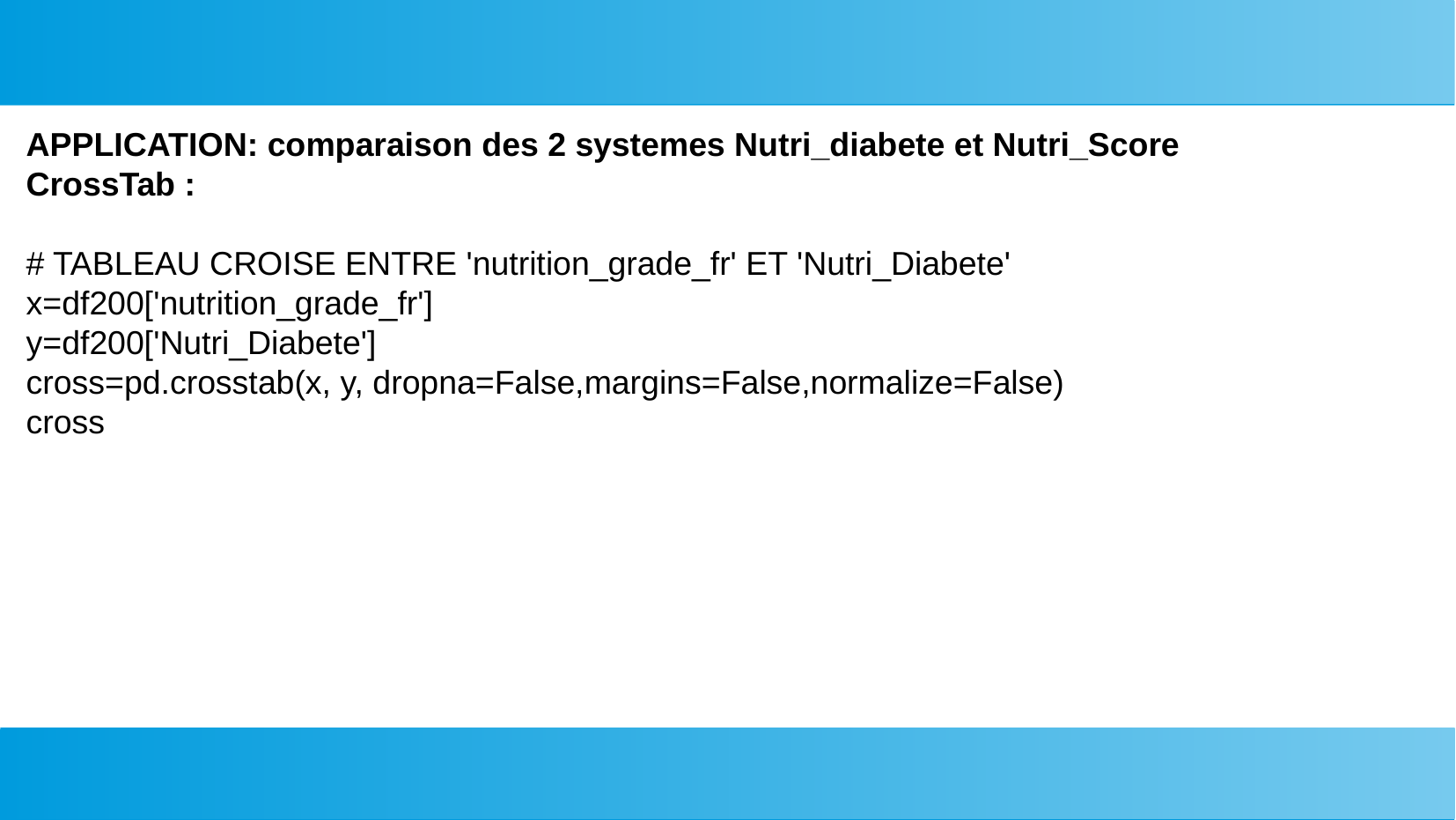

# APPLICATION: comparaison des 2 systemes Nutri_diabete et Nutri_Score
CrossTab :

# TABLEAU CROISE ENTRE 'nutrition_grade_fr' ET 'Nutri_Diabete'
x=df200['nutrition_grade_fr']
y=df200['Nutri_Diabete']
cross=pd.crosstab(x, y, dropna=False,margins=False,normalize=False)
cross